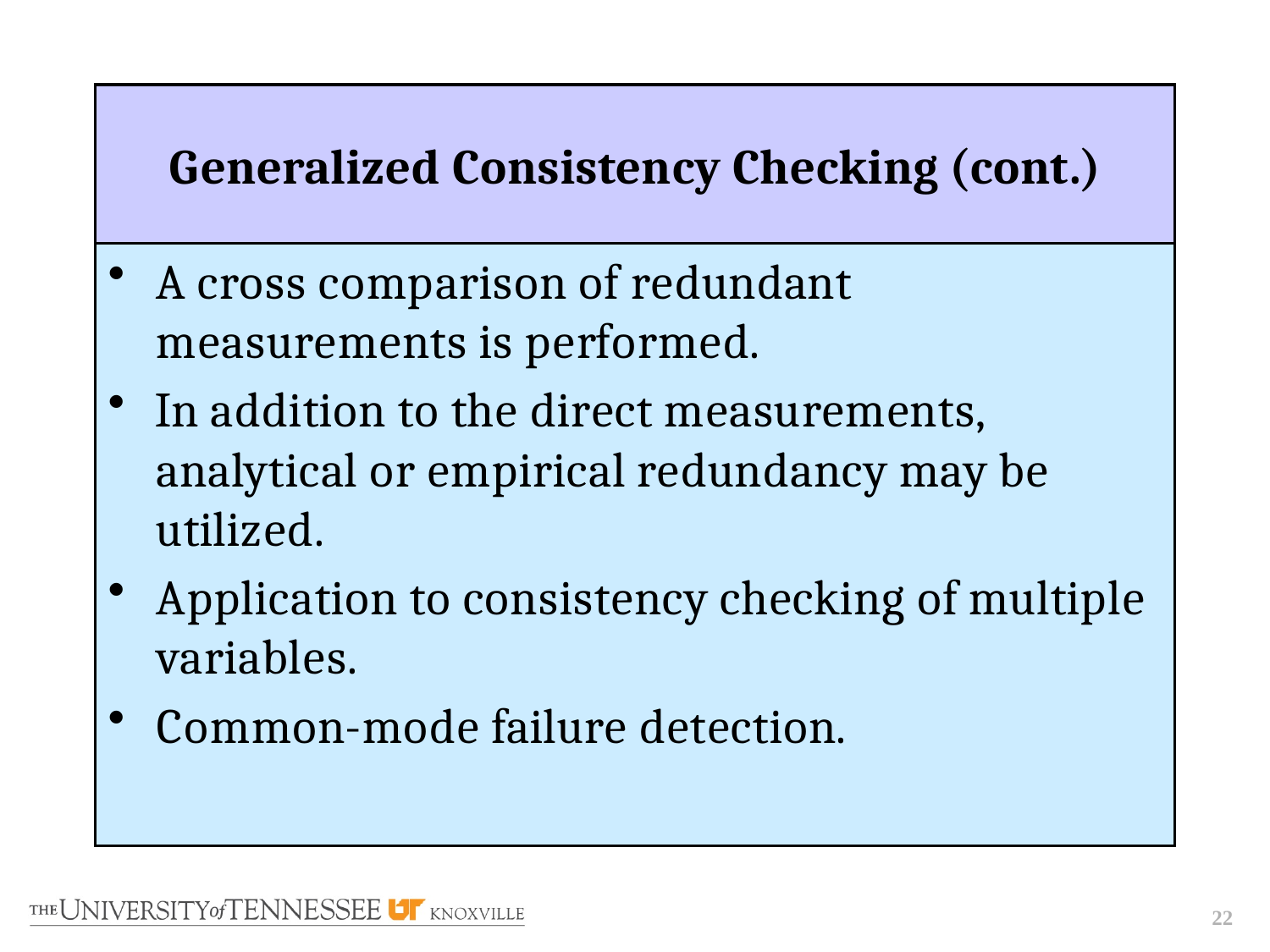

# Generalized Consistency Checking (cont.)
A cross comparison of redundant measurements is performed.
In addition to the direct measurements, analytical or empirical redundancy may be utilized.
Application to consistency checking of multiple variables.
Common-mode failure detection.

22